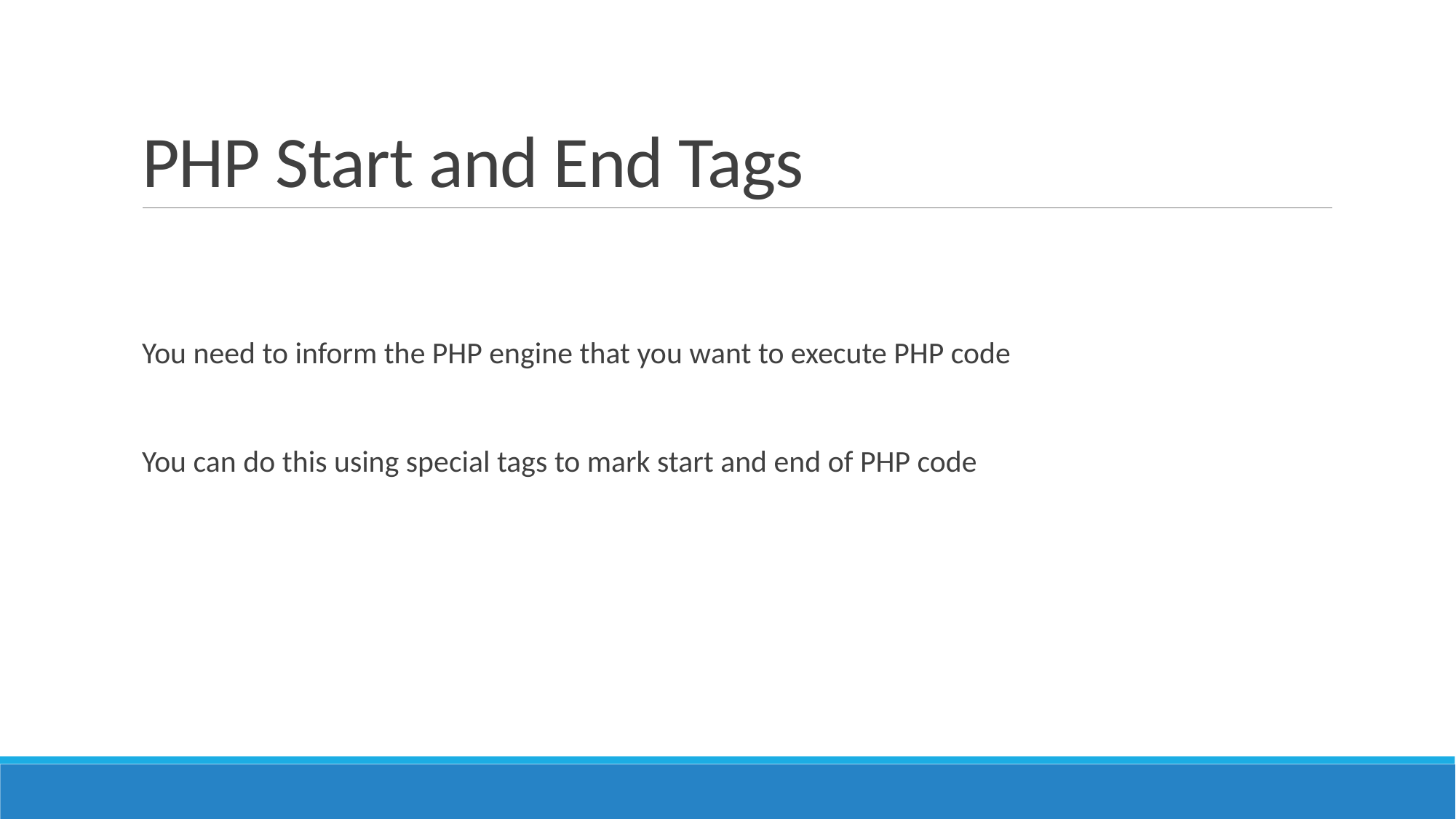

# PHP Start and End Tags

You need to inform the PHP engine that you want to execute PHP code

You can do this using special tags to mark start and end of PHP code